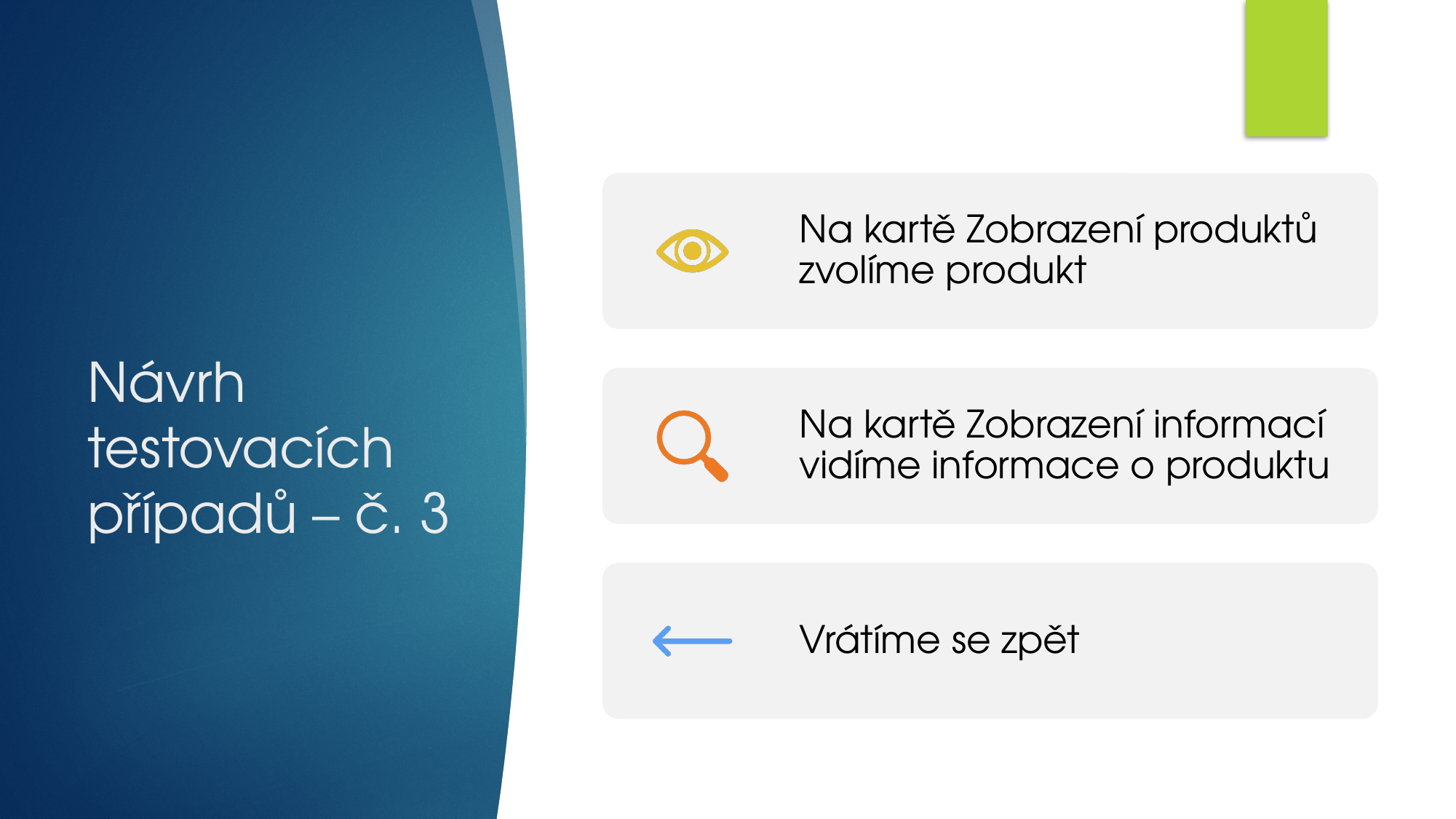

# Návrh testovacích případů – č. 3
Na kartě Zobrazení produktů zvolíme produkt
Na kartě Zobrazení informací vidíme informace o produktu
Vrátíme se zpět